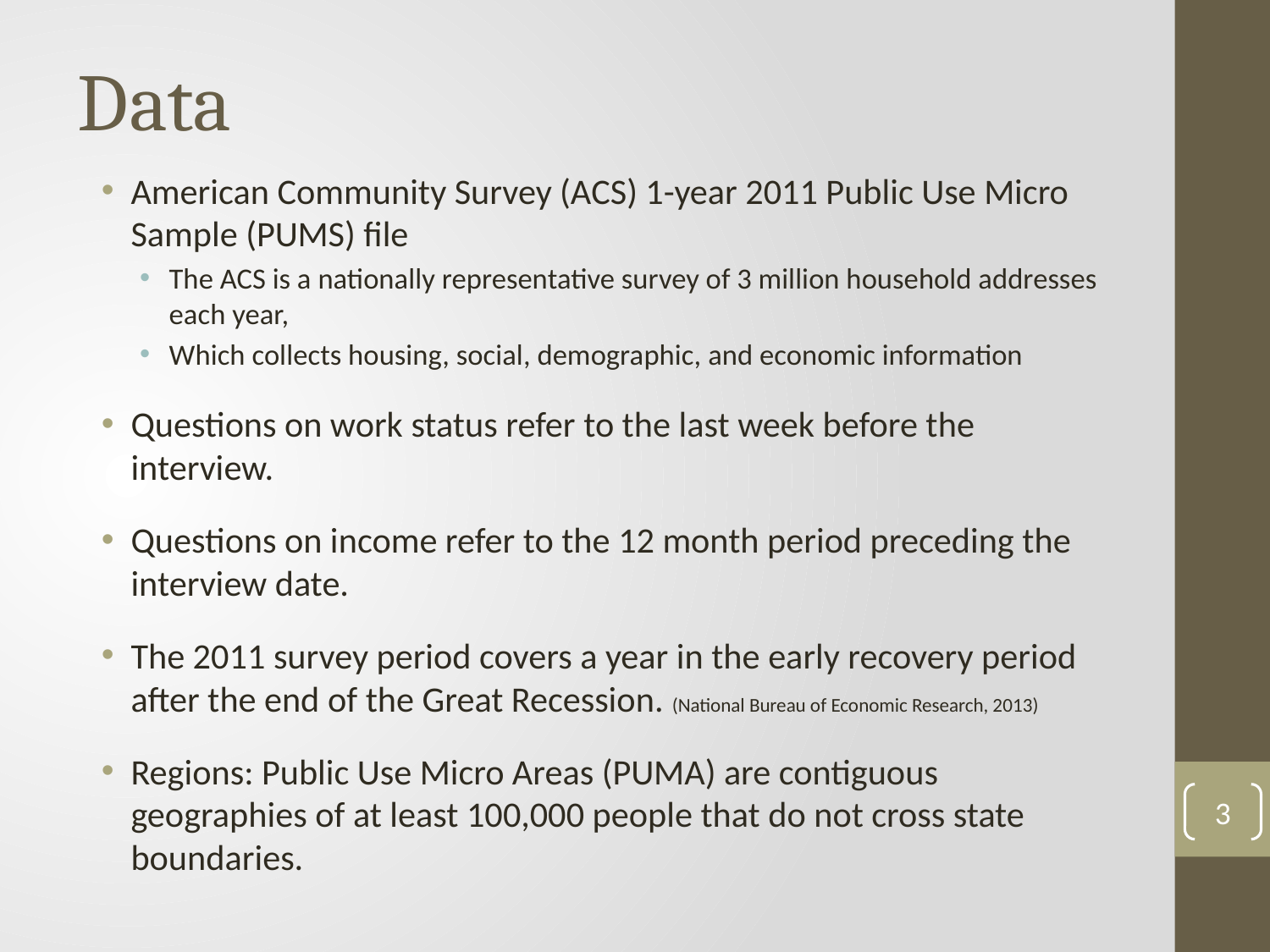

# Data

American Community Survey (ACS) 1-year 2011 Public Use Micro Sample (PUMS) file
The ACS is a nationally representative survey of 3 million household addresses each year,
Which collects housing, social, demographic, and economic information

Questions on work status refer to the last week before the interview.

Questions on income refer to the 12 month period preceding the interview date.

The 2011 survey period covers a year in the early recovery period after the end of the Great Recession. (National Bureau of Economic Research, 2013)

Regions: Public Use Micro Areas (PUMA) are contiguous geographies of at least 100,000 people that do not cross state boundaries.

3